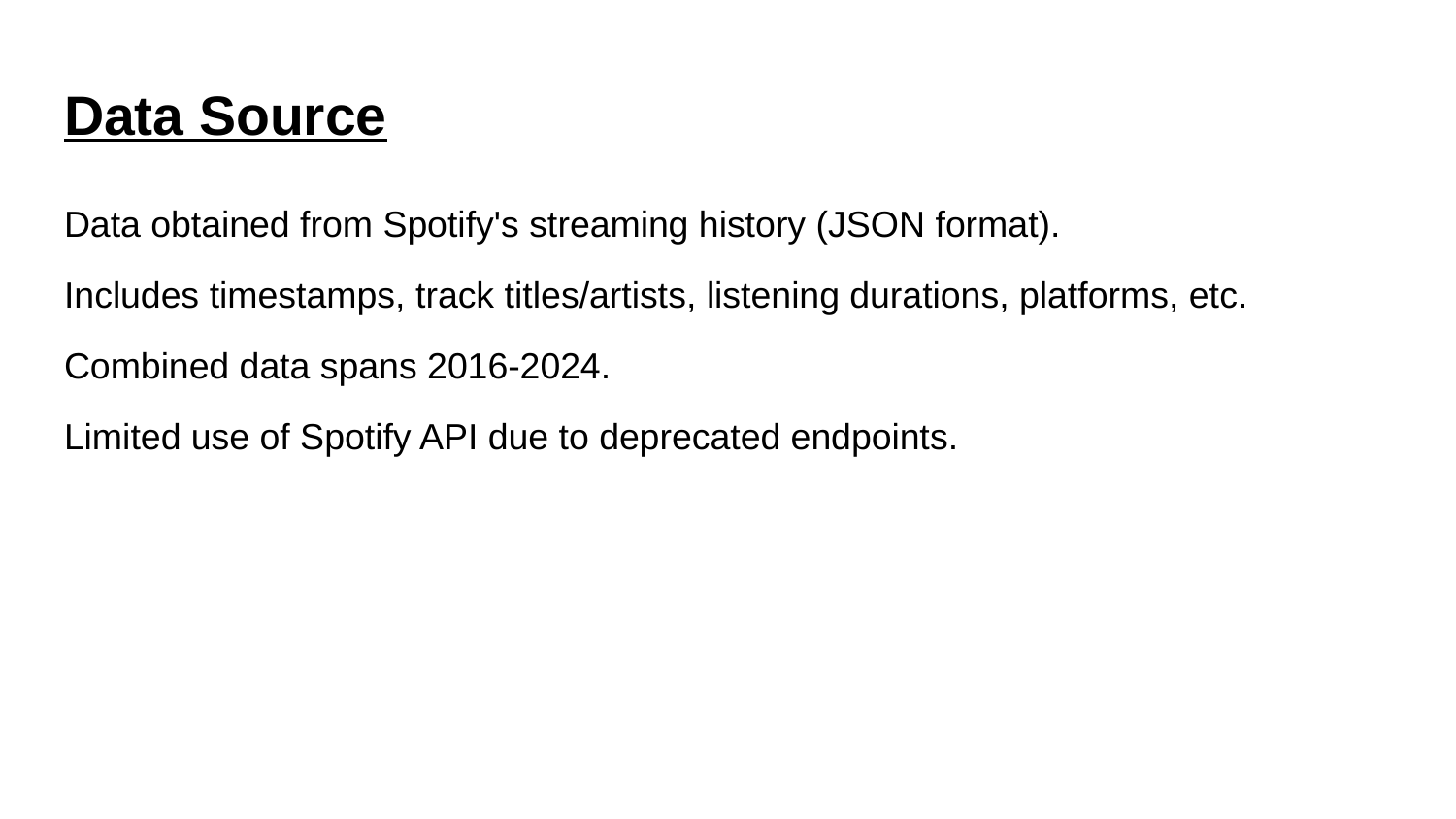

# Data Source
Data obtained from Spotify's streaming history (JSON format).
Includes timestamps, track titles/artists, listening durations, platforms, etc.
Combined data spans 2016-2024.
Limited use of Spotify API due to deprecated endpoints.